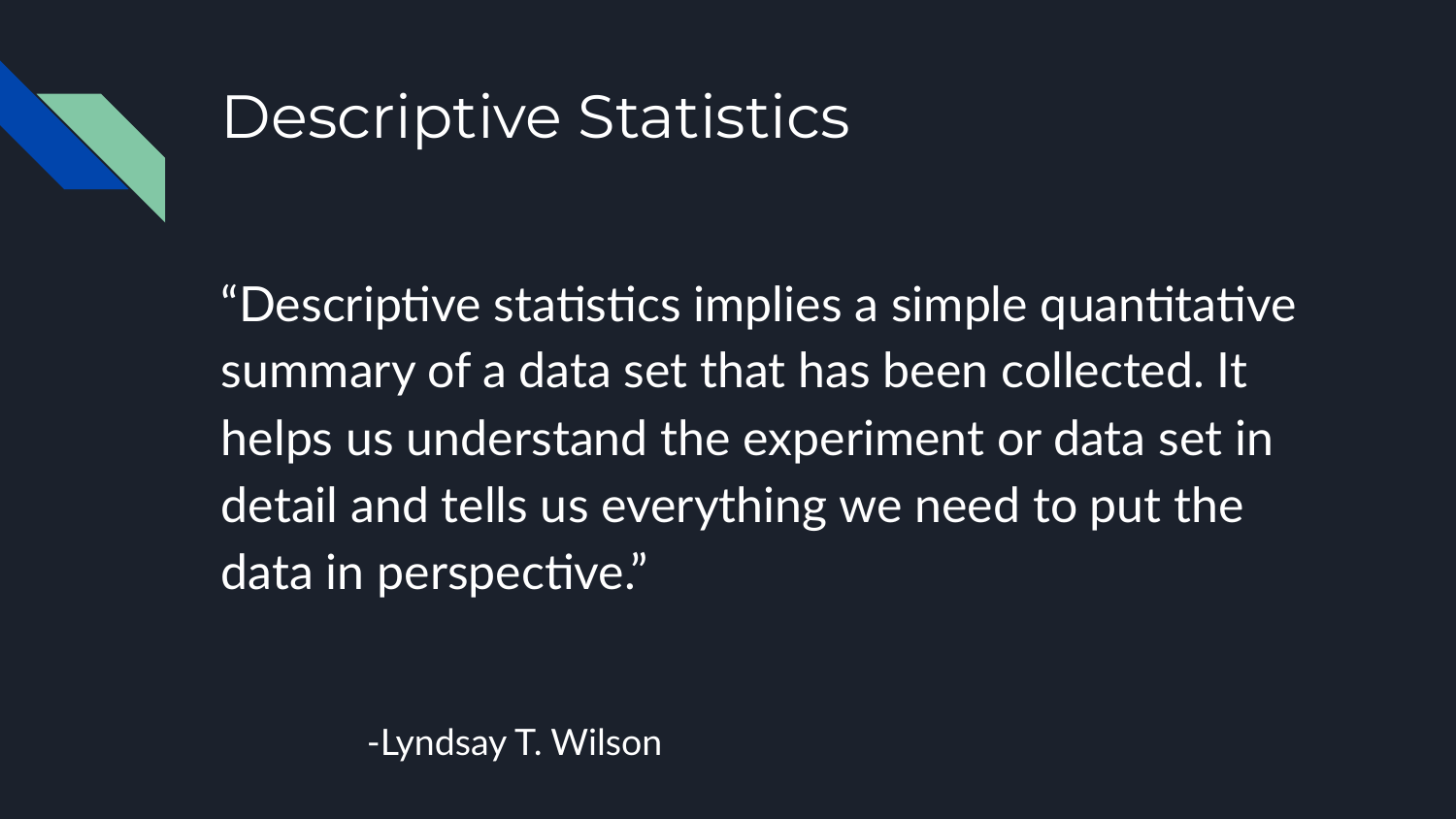

# Descriptive Statistics
“Descriptive statistics implies a simple quantitative summary of a data set that has been collected. It helps us understand the experiment or data set in detail and tells us everything we need to put the data in perspective.”
								-Lyndsay T. Wilson